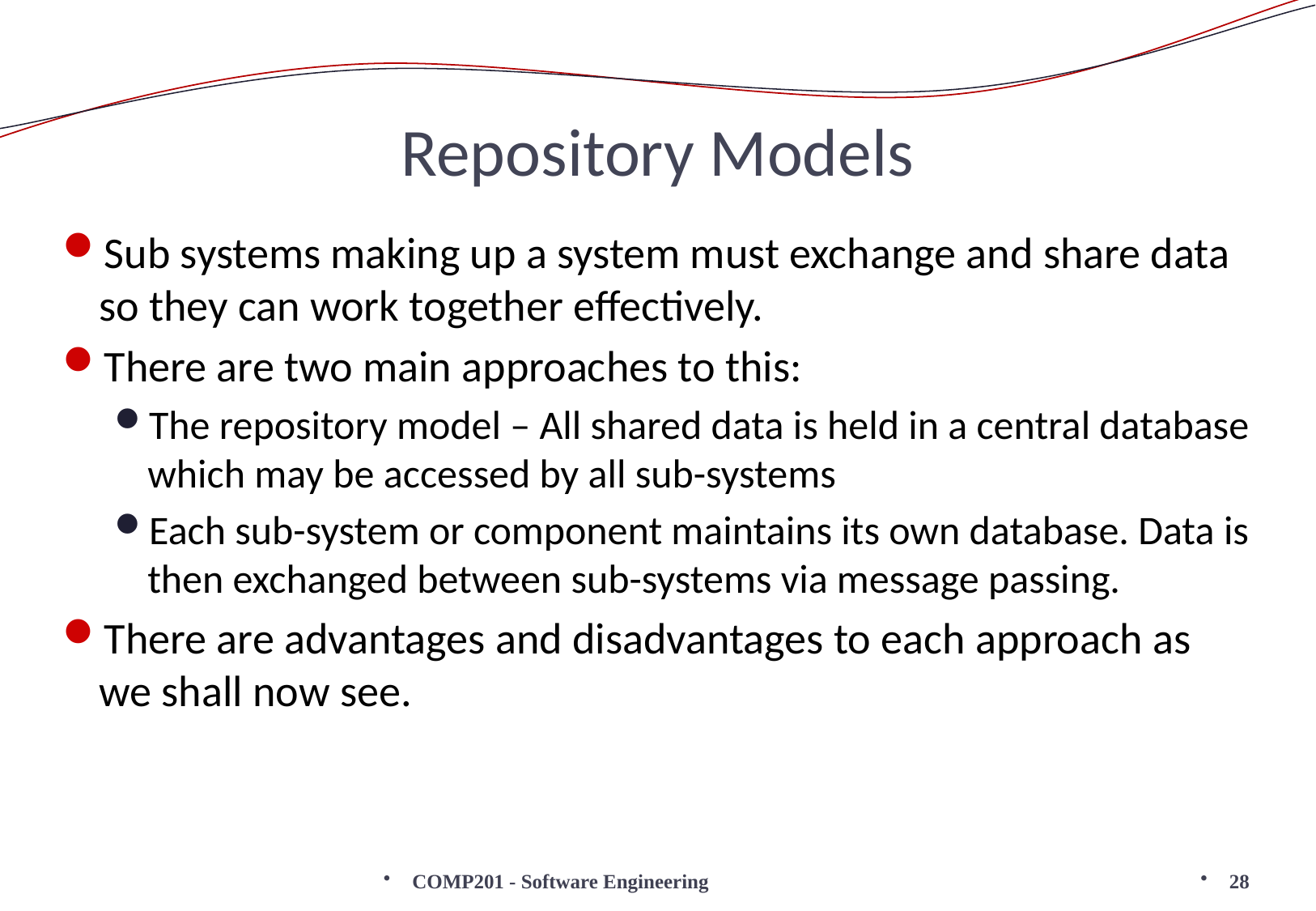

# Repository Models
Sub systems making up a system must exchange and share data so they can work together effectively.
There are two main approaches to this:
The repository model – All shared data is held in a central database which may be accessed by all sub-systems
Each sub-system or component maintains its own database. Data is then exchanged between sub-systems via message passing.
There are advantages and disadvantages to each approach as we shall now see.
COMP201 - Software Engineering
28